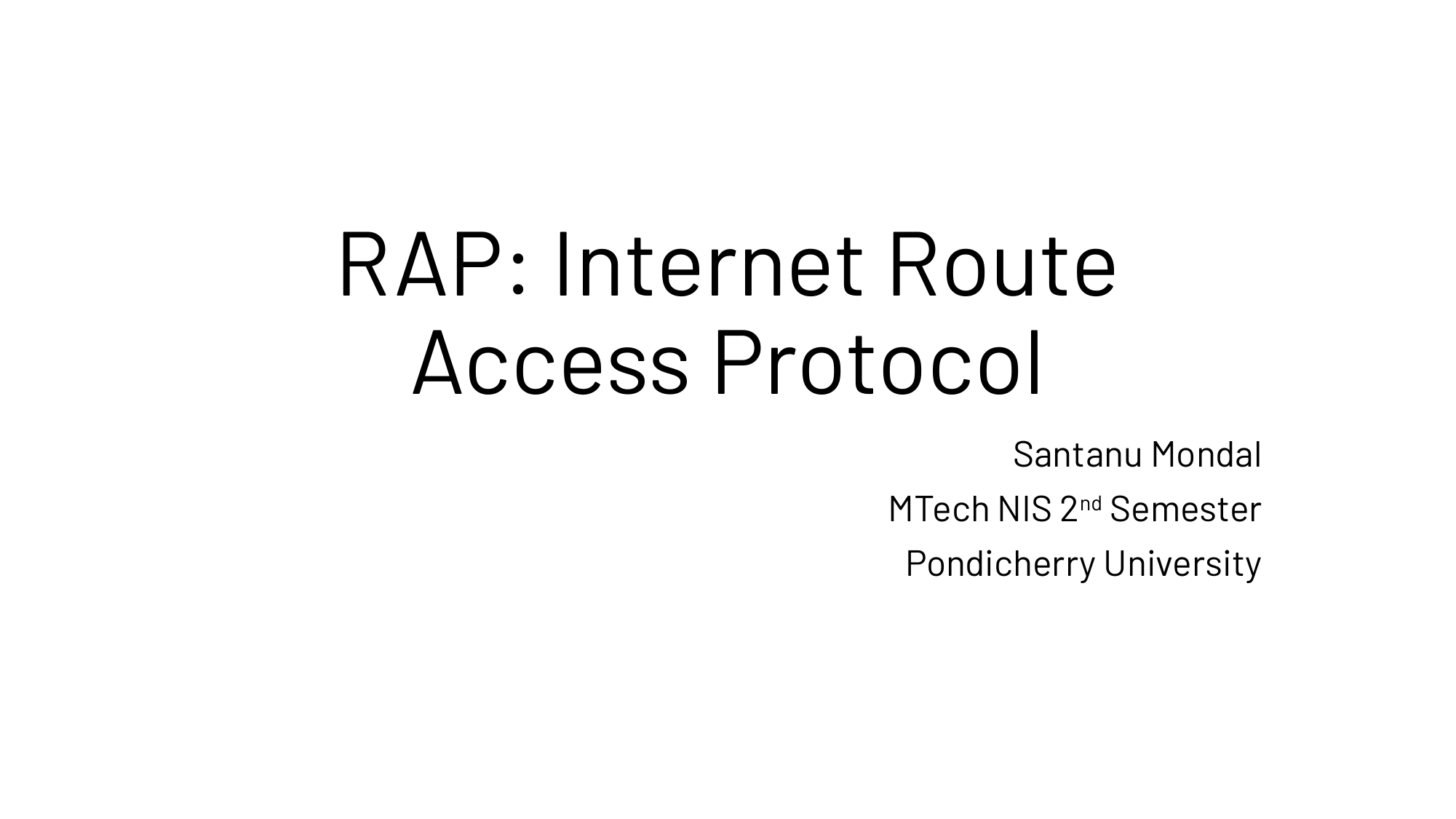

# RAP: Internet Route Access Protocol
Santanu Mondal
MTech NIS 2nd Semester
Pondicherry University